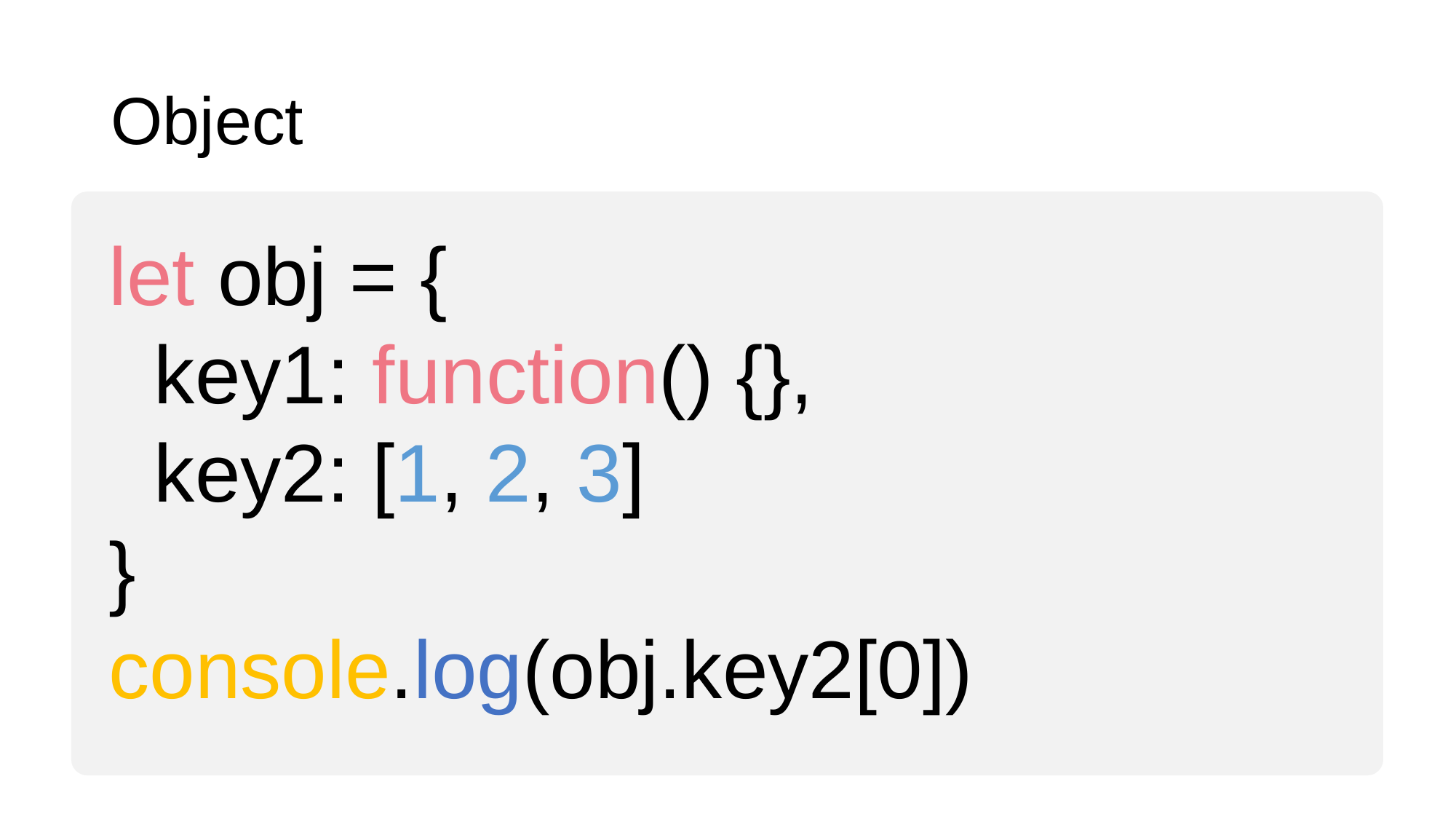

# Object
let obj = {
  key1: function() {},
  key2: [1, 2, 3]
}
console.log(obj.key2[0])